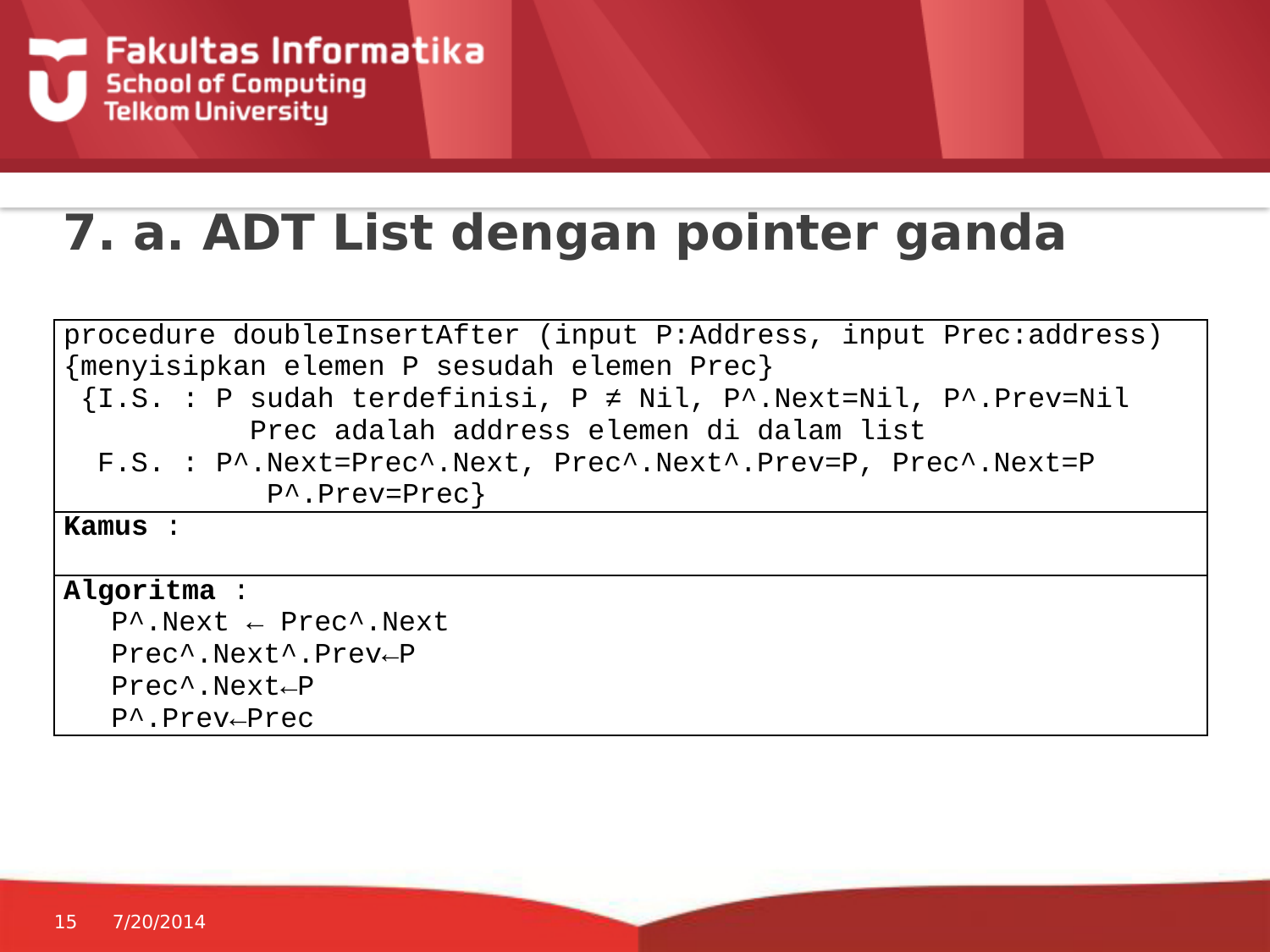

# 7. a. ADT List dengan pointer ganda
| procedure doubleInsertAfter (input P:Address, input Prec:address) {menyisipkan elemen P sesudah elemen Prec} {I.S. : P sudah terdefinisi, P ≠ Nil, P^.Next=Nil, P^.Prev=Nil Prec adalah address elemen di dalam list F.S. : P^.Next=Prec^.Next, Prec^.Next^.Prev=P, Prec^.Next=P P^.Prev=Prec} |
| --- |
| Kamus : |
| Algoritma : P^.Next ← Prec^.Next Prec^.Next^.Prev←P Prec^.Next←P P^.Prev←Prec |

15
7/20/2014